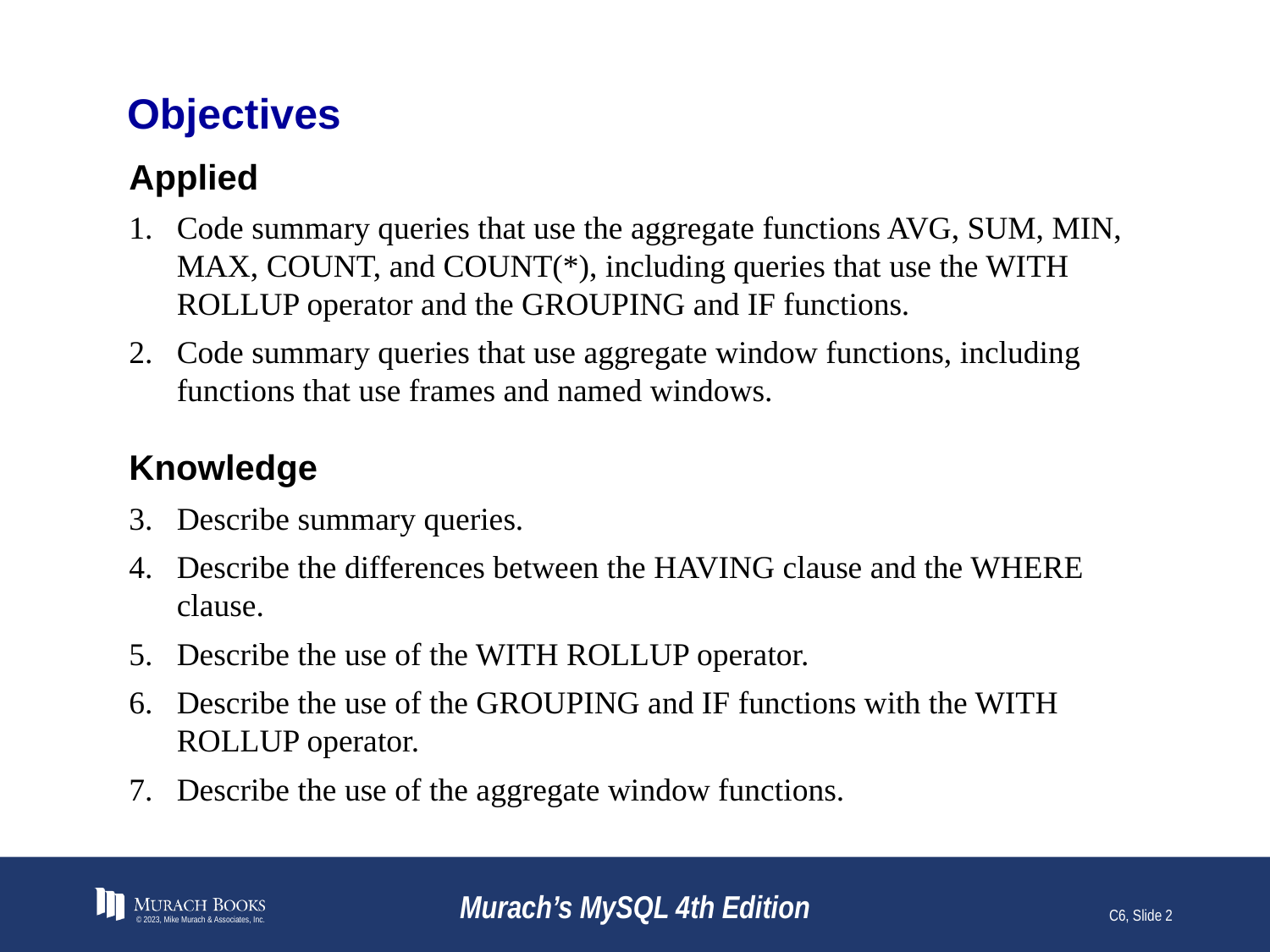

# Objectives
Applied
Code summary queries that use the aggregate functions AVG, SUM, MIN, MAX, COUNT, and COUNT(*), including queries that use the WITH ROLLUP operator and the GROUPING and IF functions.
Code summary queries that use aggregate window functions, including functions that use frames and named windows.
Knowledge
Describe summary queries.
Describe the differences between the HAVING clause and the WHERE clause.
Describe the use of the WITH ROLLUP operator.
Describe the use of the GROUPING and IF functions with the WITH ROLLUP operator.
Describe the use of the aggregate window functions.
© 2023, Mike Murach & Associates, Inc.
Murach’s MySQL 4th Edition

C6, Slide 2